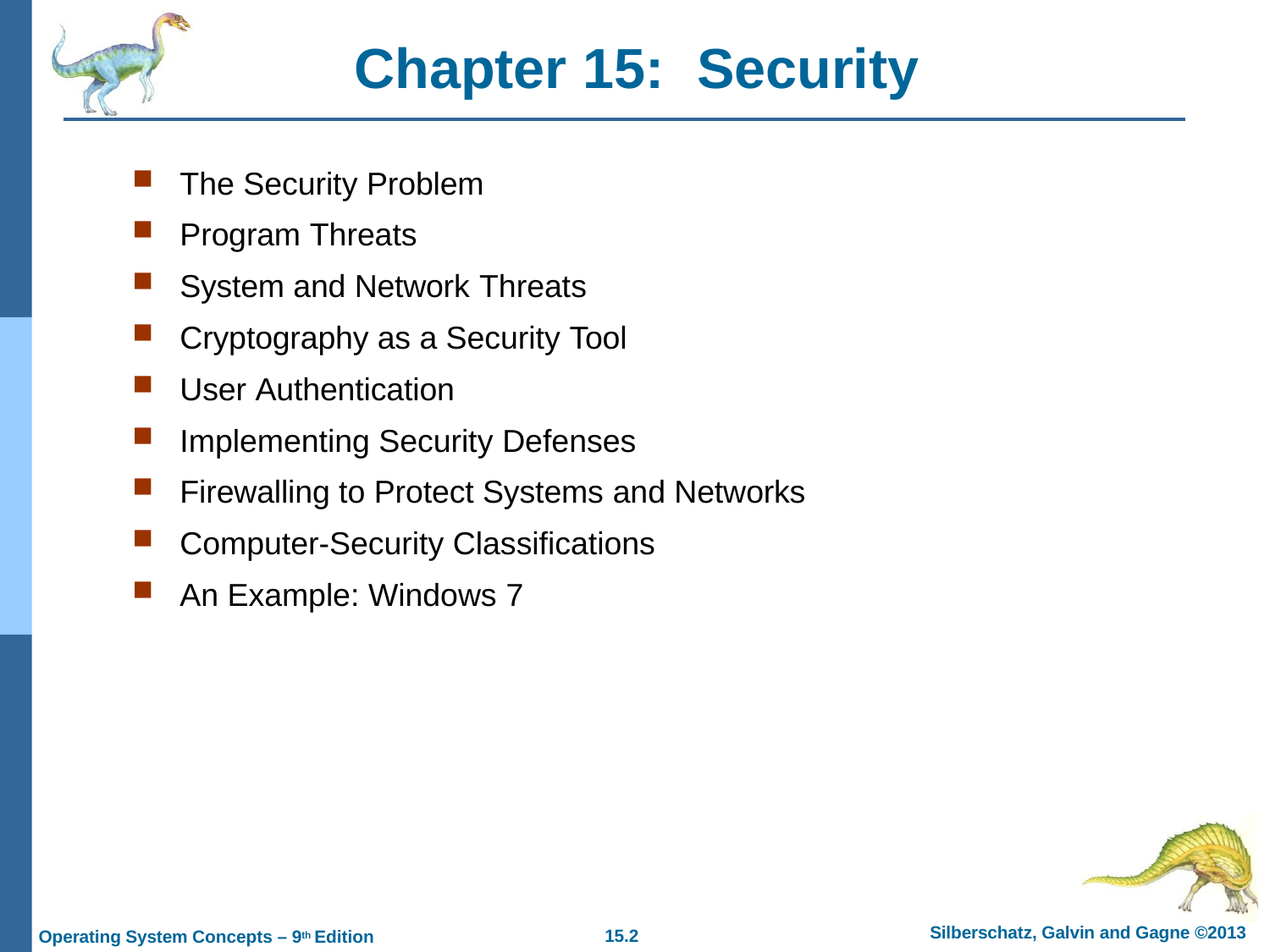

# Chapter 15:	Security
The Security Problem
Program Threats
System and Network Threats
Cryptography as a Security Tool
User Authentication
Implementing Security Defenses
Firewalling to Protect Systems and Networks
Computer-Security Classifications
An Example: Windows 7

Silberschatz, Galvin and Gagne ©2013
15.2
Operating System Concepts – 9th Edition